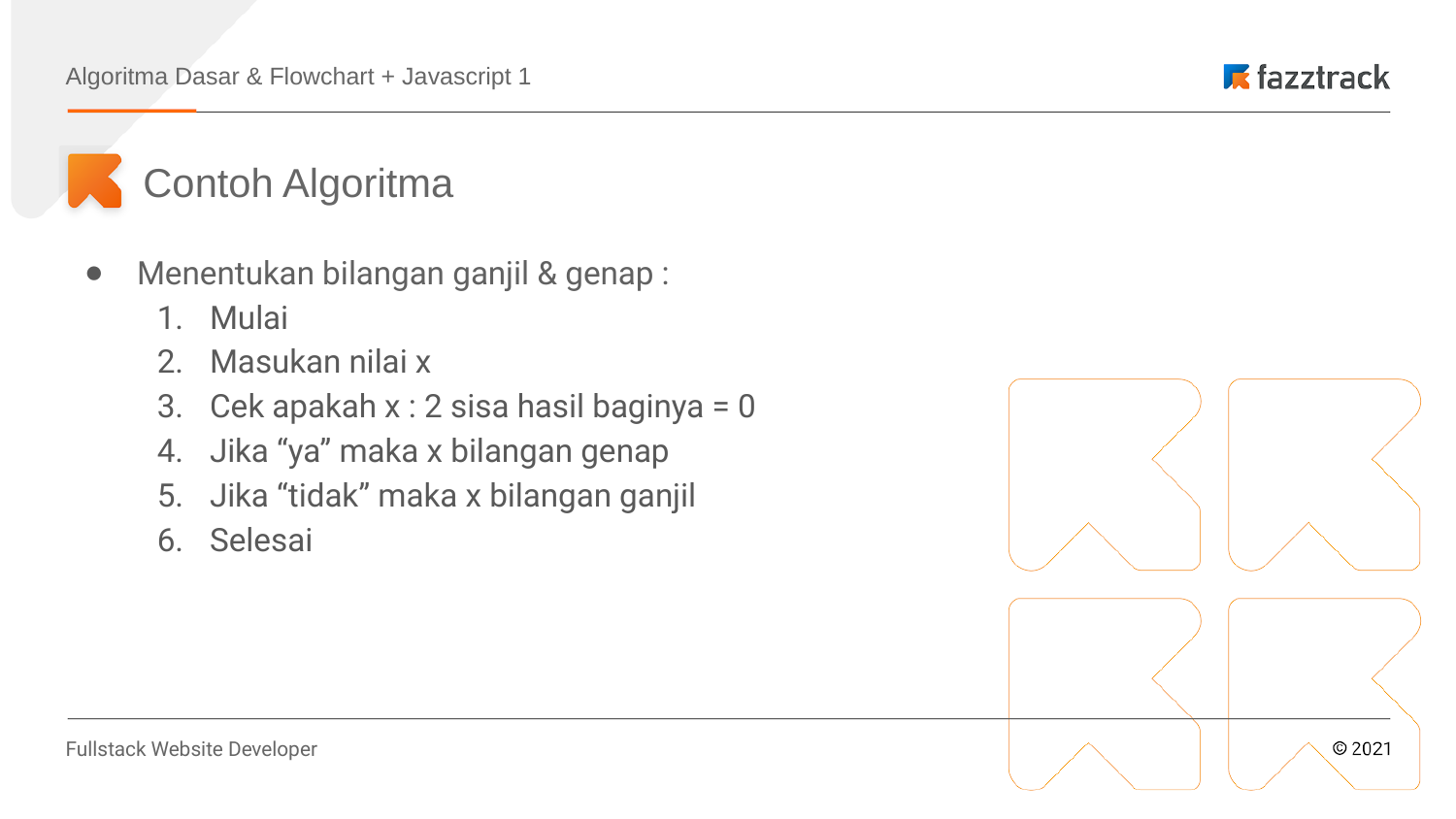

Algoritma Dasar & Flowchart + Javascript 1
Contoh Algoritma
Menentukan bilangan ganjil & genap :
Mulai
Masukan nilai x
Cek apakah x : 2 sisa hasil baginya = 0
Jika “ya” maka x bilangan genap
Jika “tidak” maka x bilangan ganjil
Selesai
Fullstack Website Developer